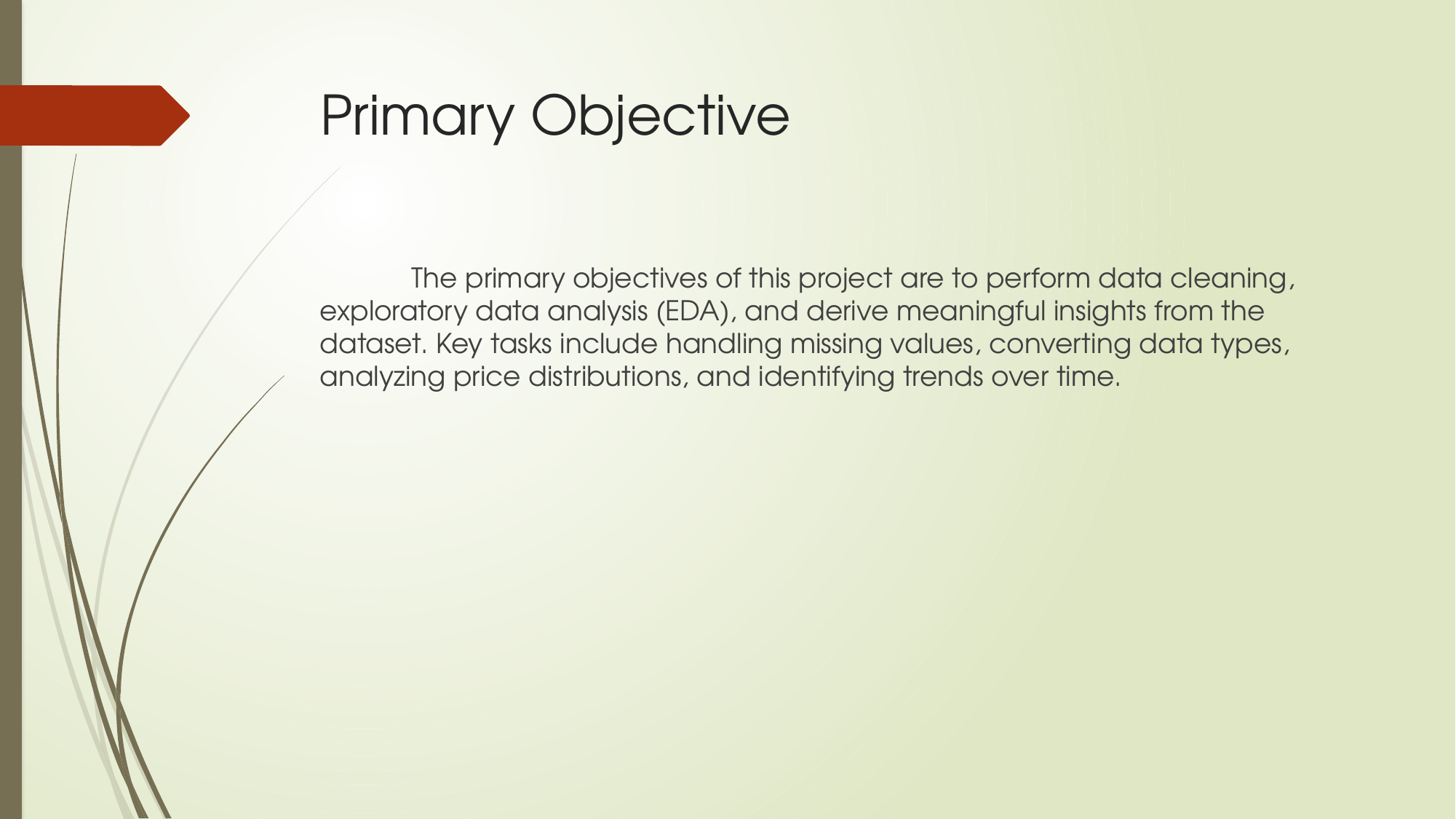

# Primary Objective
            The primary objectives of this project are to perform data cleaning, exploratory data analysis (EDA), and derive meaningful insights from the dataset. Key tasks include handling missing values, converting data types, analyzing price distributions, and identifying trends over time.